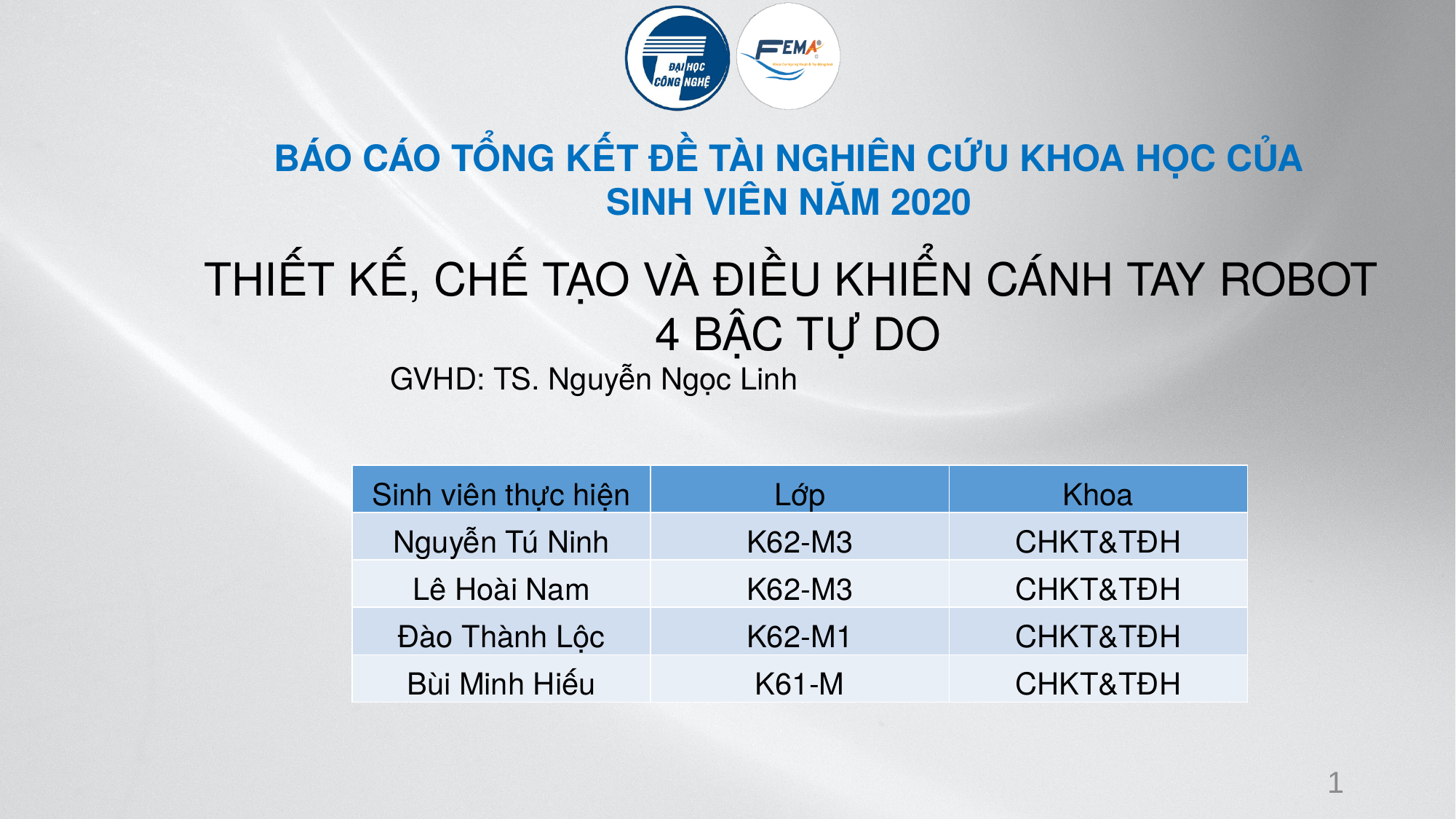

BÁO CÁO TỔNG KẾT ĐỀ TÀI NGHIÊN CỨU KHOA HỌC CỦA SINH VIÊN NĂM 2020

THIẾT KẾ, CHẾ TẠO VÀ ĐIỀU KHIỂN CÁNH TAY ROBOT
 4 BẬC TỰ DO
	                 GVHD: TS. Nguyễn Ngọc Linh

| Sinh viên thực hiện | Lớp | Khoa |
| --- | --- | --- |
| Nguyễn Tú Ninh | K62-M3 | CHKT&TĐH |
| Lê Hoài Nam | K62-M3 | CHKT&TĐH |
| Đào Thành Lộc | K62-M1 | CHKT&TĐH |
| Bùi Minh Hiếu | K61-M | CHKT&TĐH |
1